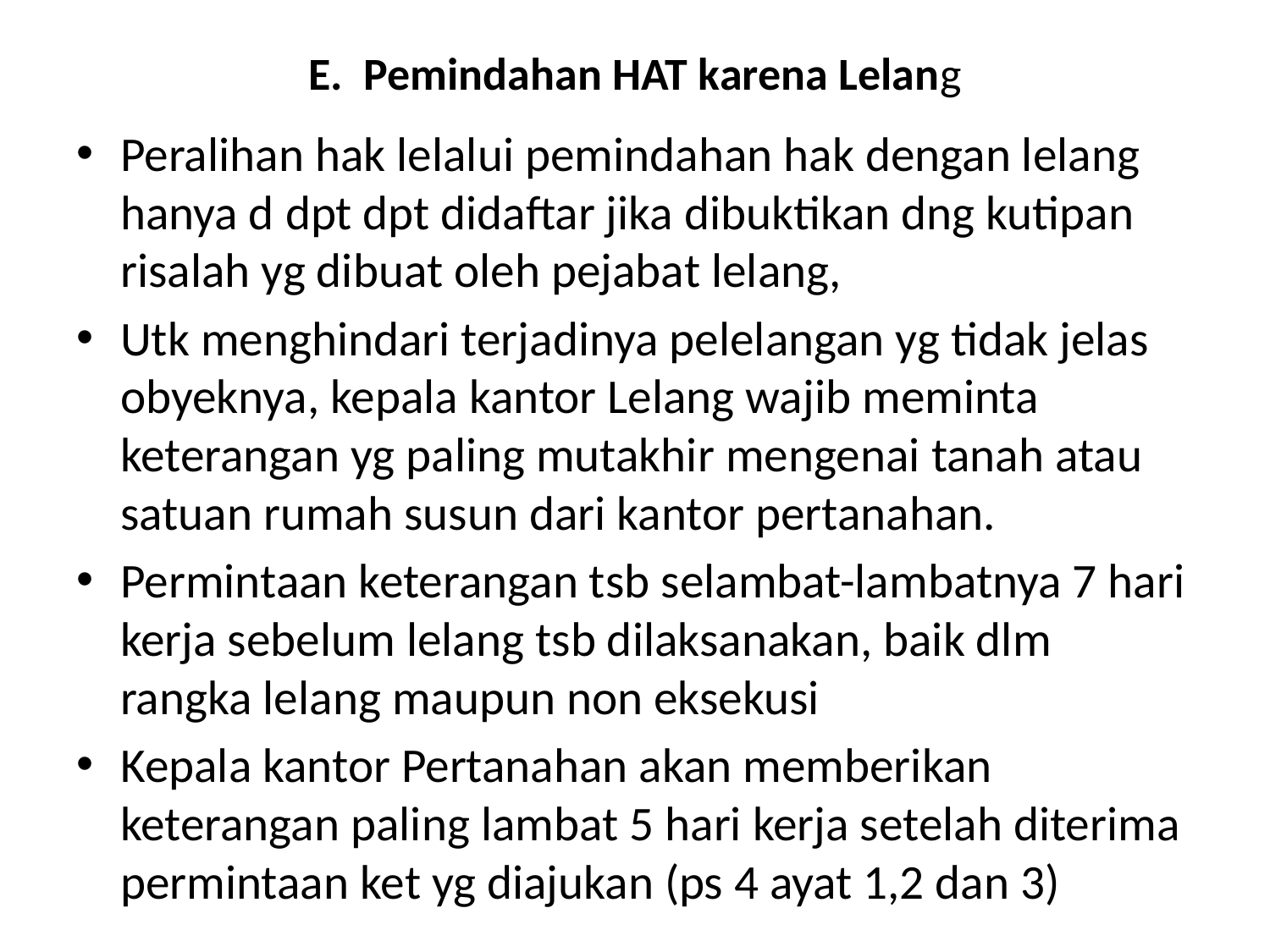

# E.  Pemindahan HAT karena Lelang
Peralihan hak lelalui pemindahan hak dengan lelang  hanya d dpt dpt didaftar jika dibuktikan dng kutipan risalah yg dibuat oleh pejabat lelang,
Utk menghindari terjadinya pelelangan yg tidak jelas obyeknya, kepala kantor Lelang wajib meminta keterangan yg paling mutakhir mengenai tanah atau satuan rumah susun dari kantor pertanahan.
Permintaan keterangan tsb selambat-lambatnya 7 hari kerja sebelum lelang tsb dilaksanakan, baik dlm rangka lelang maupun non eksekusi
Kepala kantor Pertanahan akan memberikan keterangan paling lambat 5 hari kerja setelah diterima permintaan ket yg diajukan (ps 4 ayat 1,2 dan 3)